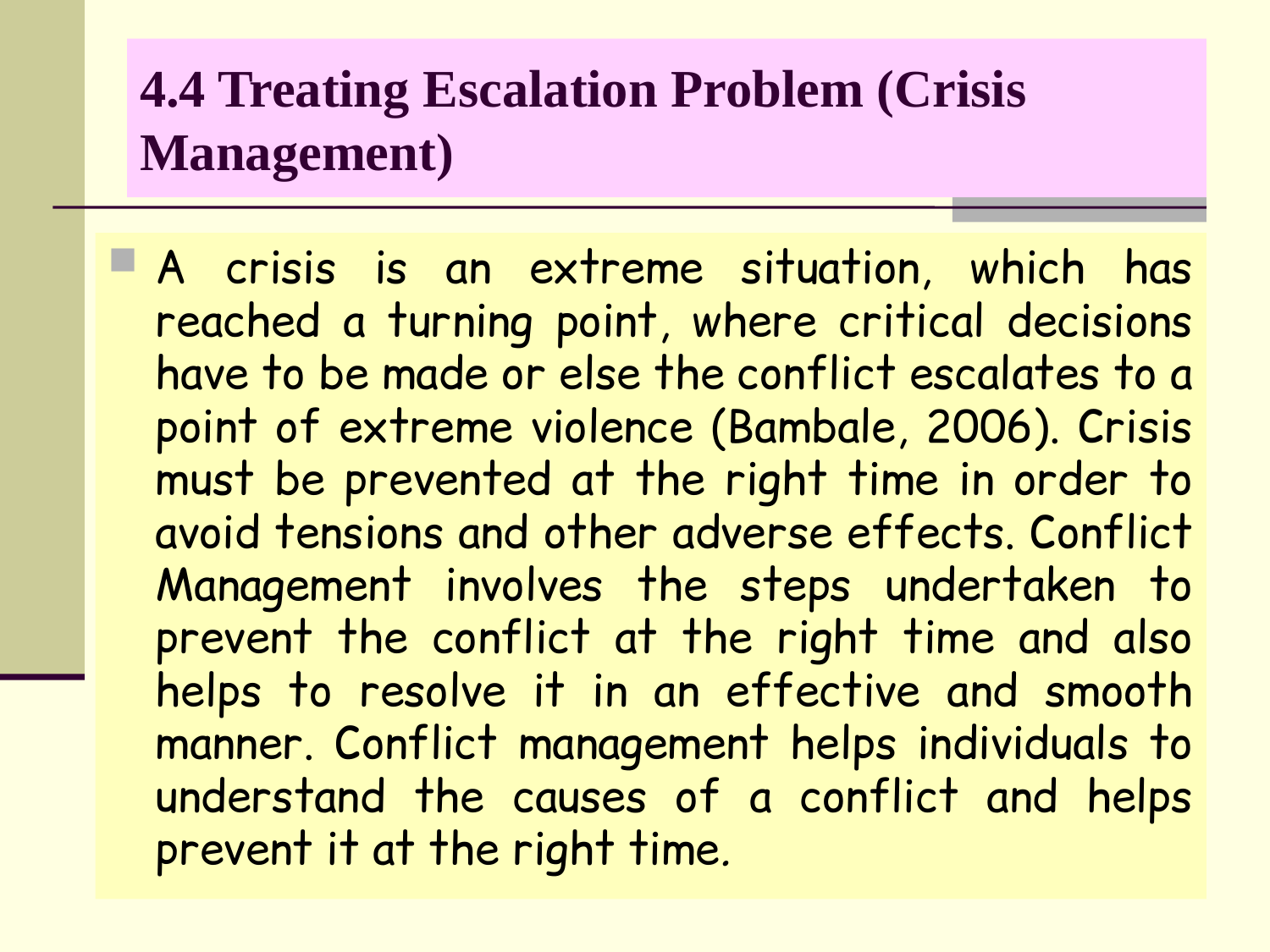

# 4.4 Treating Escalation Problem (Crisis Management)
A crisis is an extreme situation, which has reached a turning point, where critical decisions have to be made or else the conflict escalates to a point of extreme violence (Bambale, 2006). Crisis must be prevented at the right time in order to avoid tensions and other adverse effects. Conflict Management involves the steps undertaken to prevent the conflict at the right time and also helps to resolve it in an effective and smooth manner. Conflict management helps individuals to understand the causes of a conflict and helps prevent it at the right time.